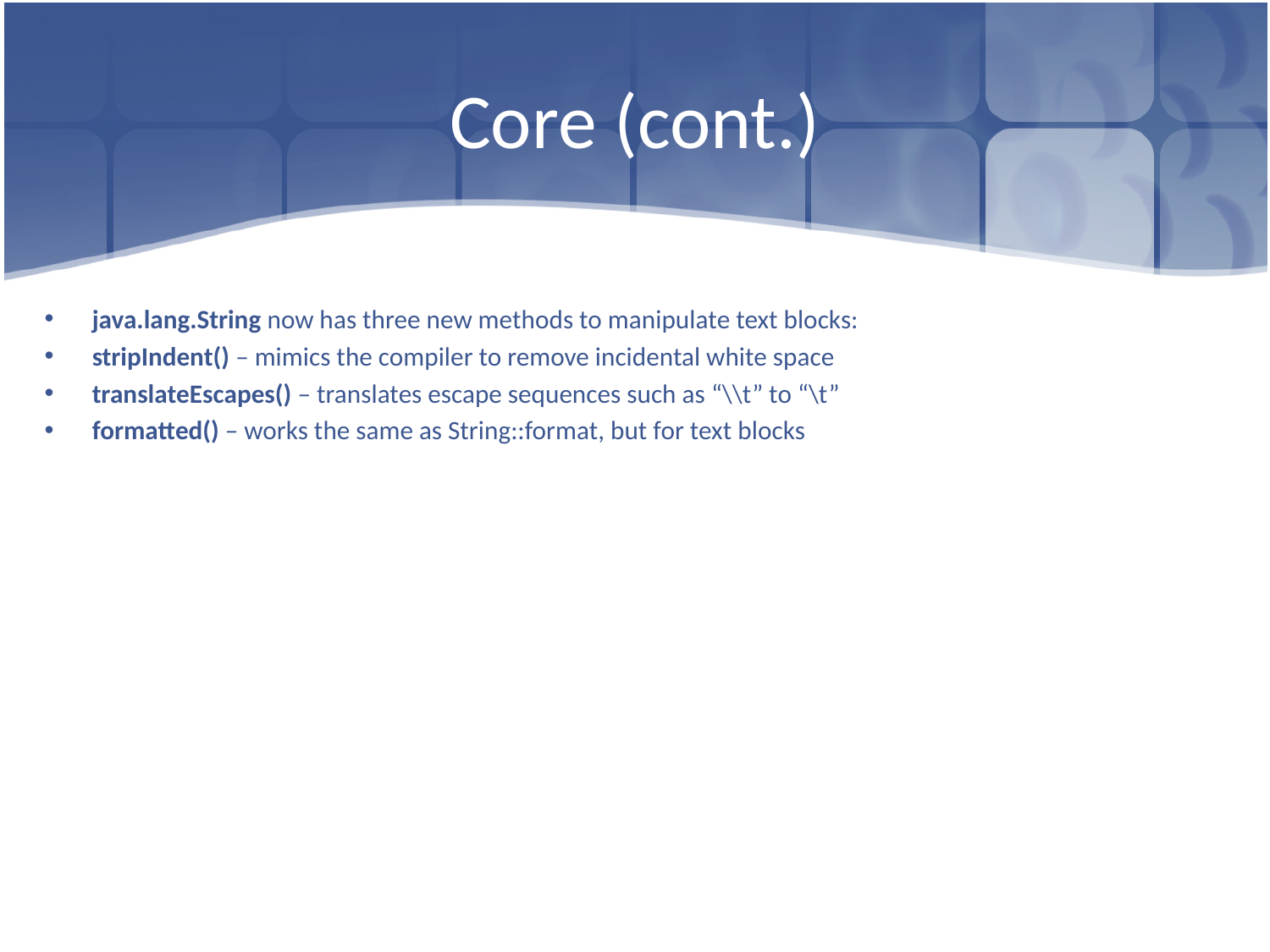

# Core (cont.)
java.lang.String now has three new methods to manipulate text blocks:
stripIndent() – mimics the compiler to remove incidental white space
translateEscapes() – translates escape sequences such as “\\t” to “\t”
formatted() – works the same as String::format, but for text blocks